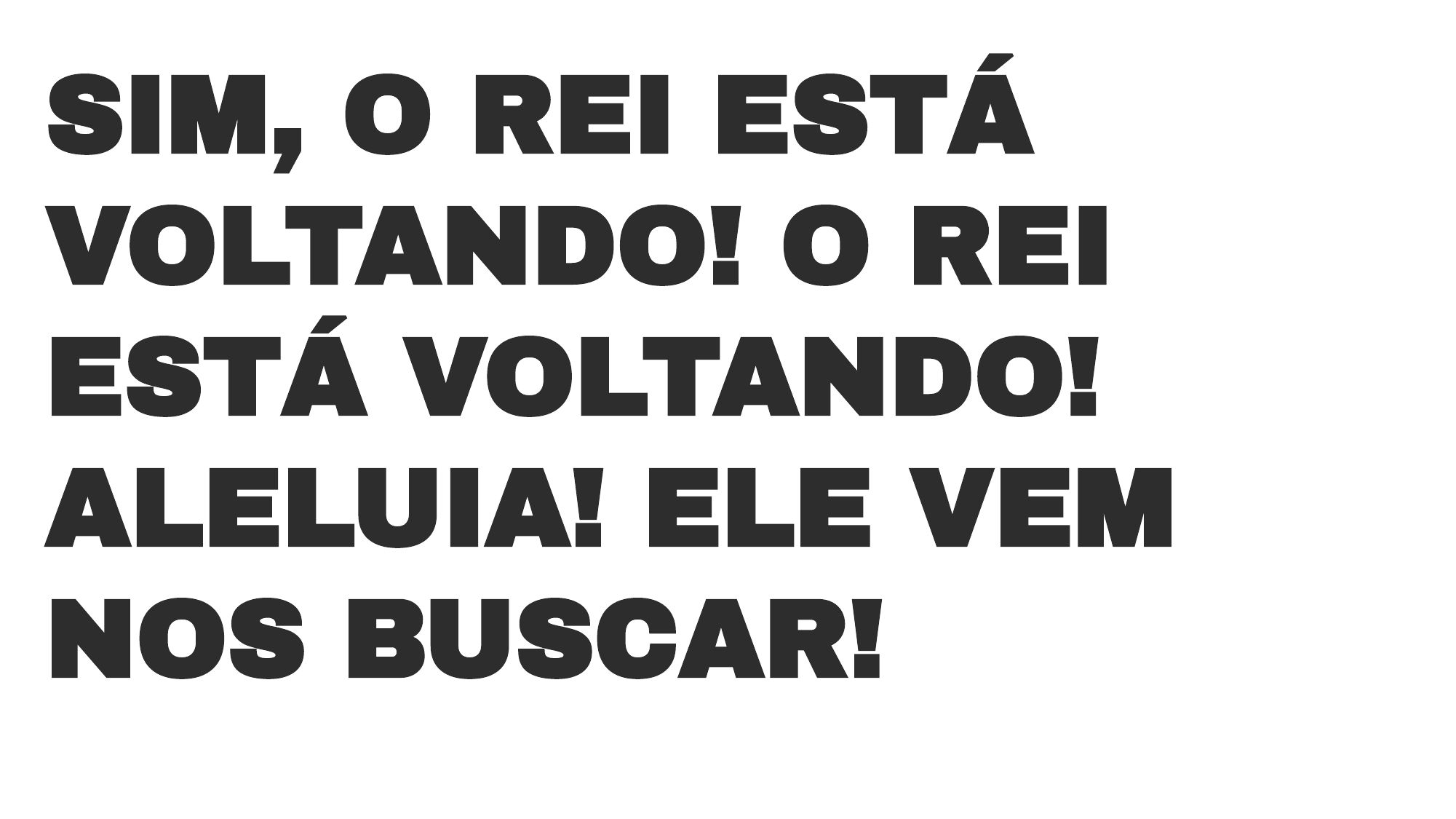

SIM, O REI ESTÁ VOLTANDO! O REI ESTÁ VOLTANDO!
ALELUIA! ELE VEM NOS BUSCAR!